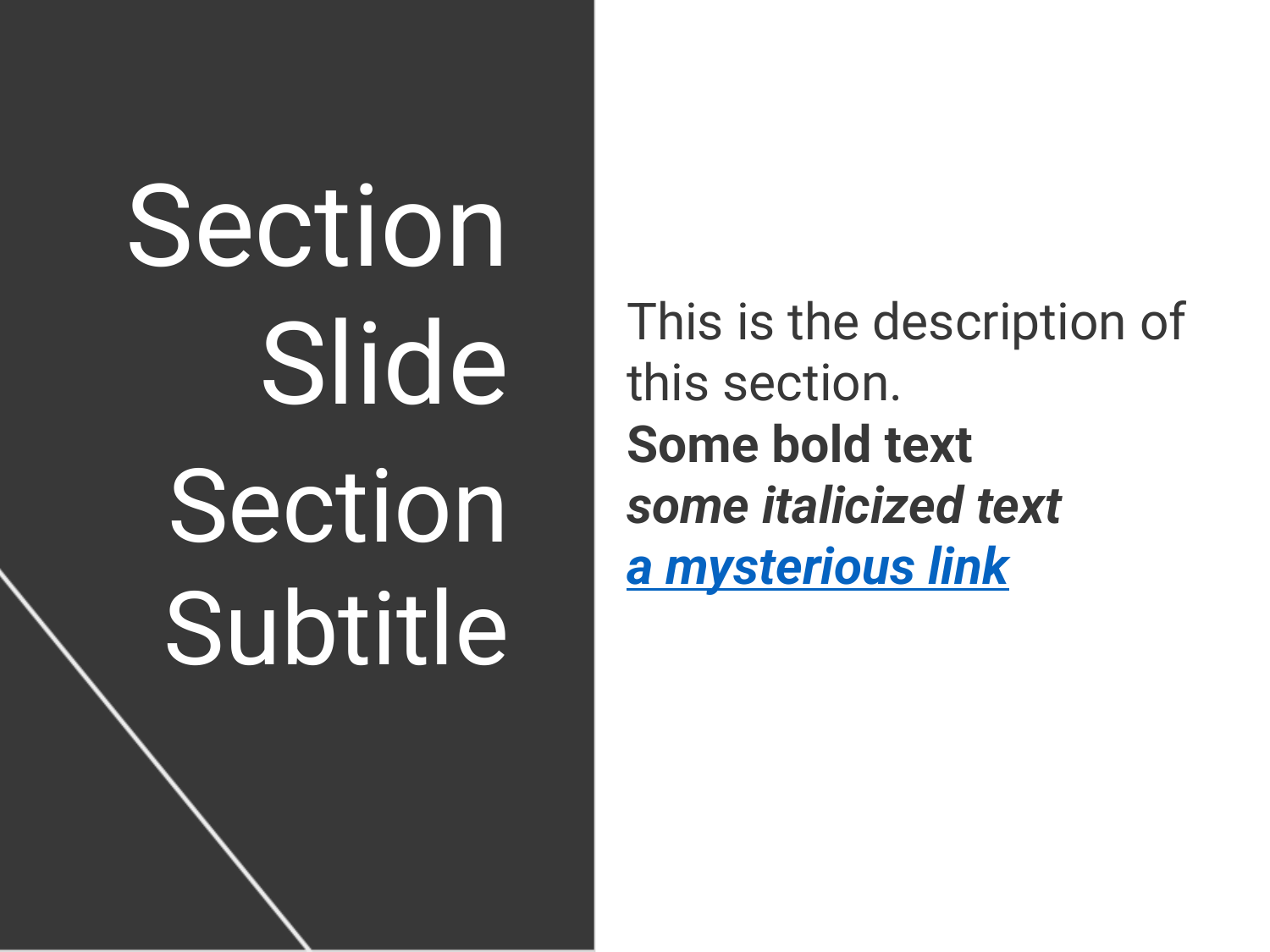

Section Slide
This is the description of this section.
Some bold text
some italicized text
a mysterious link
Section Subtitle